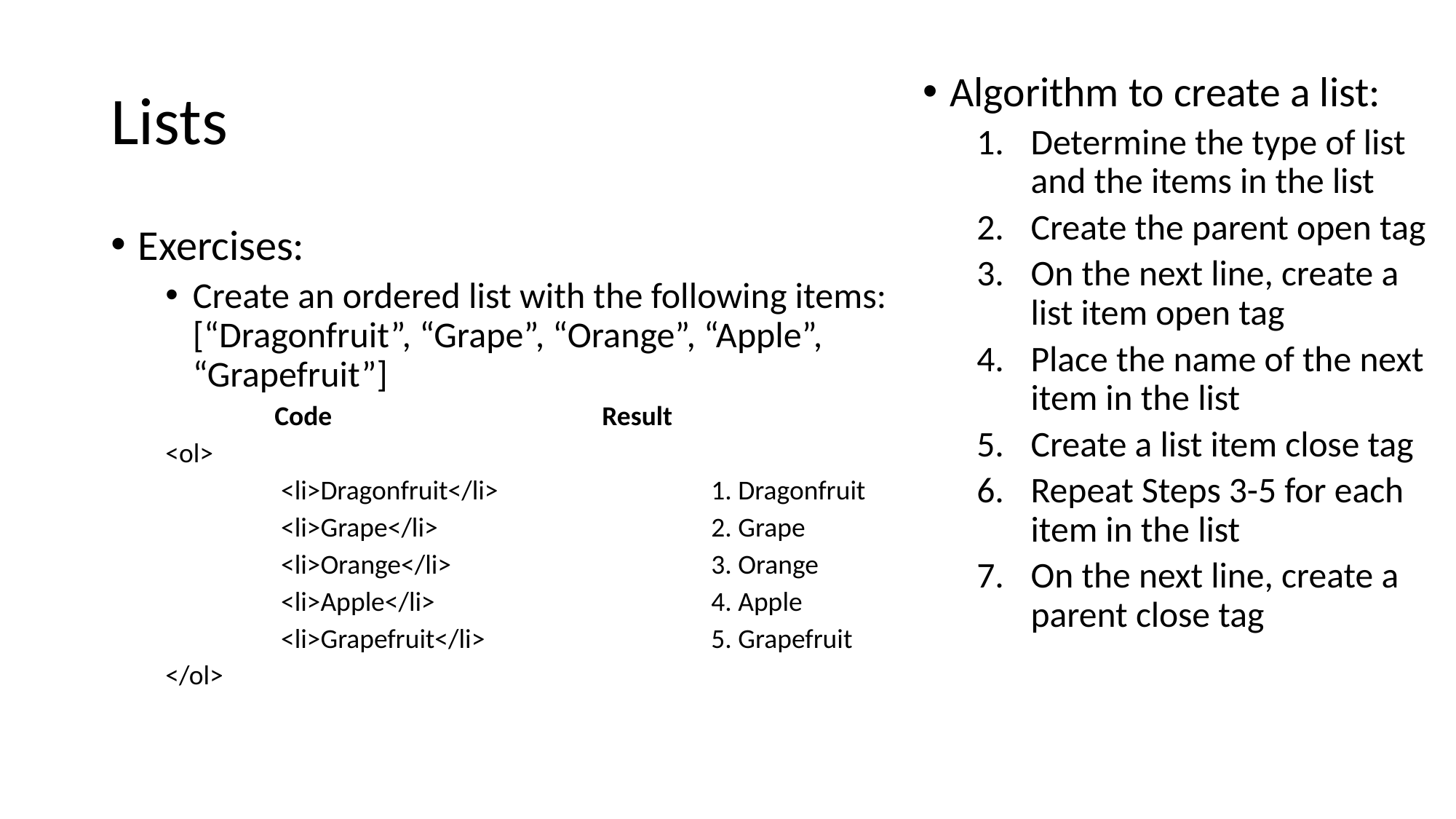

# Lists
Algorithm to create a list:
Determine the type of list and the items in the list
Create the parent open tag
On the next line, create a list item open tag
Place the name of the next item in the list
Create a list item close tag
Repeat Steps 3-5 for each item in the list
On the next line, create a parent close tag
Exercises:
Create an ordered list with the following items: [“Dragonfruit”, “Grape”, “Orange”, “Apple”, “Grapefruit”]
Code			Result
<ol>
	 <li>Dragonfruit</li>		1. Dragonfruit
	 <li>Grape</li>			2. Grape
	 <li>Orange</li>			3. Orange
	 <li>Apple</li>			4. Apple
	 <li>Grapefruit</li>			5. Grapefruit
</ol>